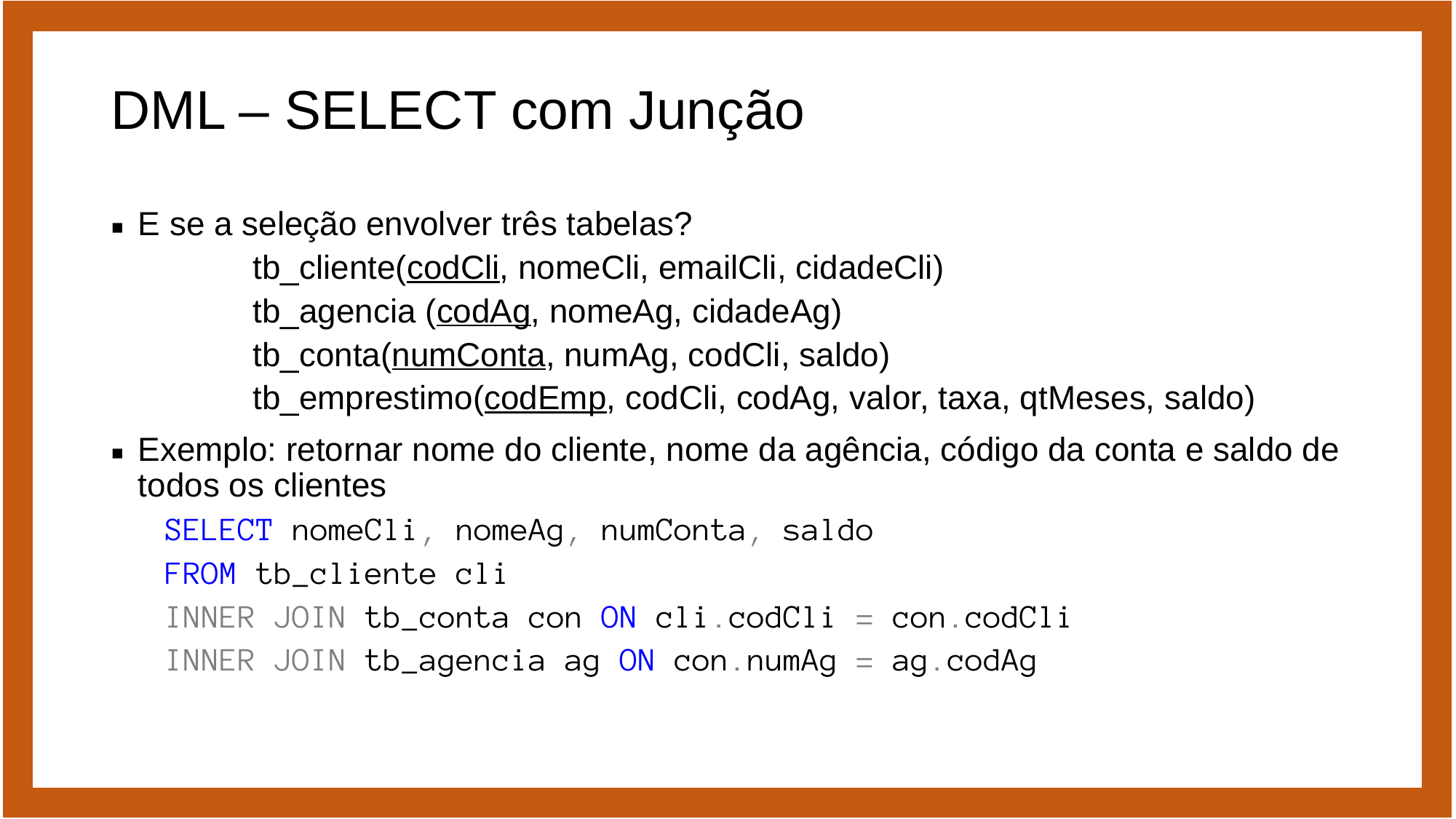

# DML – SELECT com Junção
E se a seleção envolver três tabelas?
	tb_cliente(codCli, nomeCli, emailCli, cidadeCli)
	tb_agencia (codAg, nomeAg, cidadeAg)
	tb_conta(numConta, numAg, codCli, saldo)
	tb_emprestimo(codEmp, codCli, codAg, valor, taxa, qtMeses, saldo)
Exemplo: retornar nome do cliente, nome da agência, código da conta e saldo de todos os clientes
SELECT nomeCli, nomeAg, numConta, saldo
FROM tb_cliente cli
INNER JOIN tb_conta con ON cli.codCli = con.codCli
INNER JOIN tb_agencia ag ON con.numAg = ag.codAg